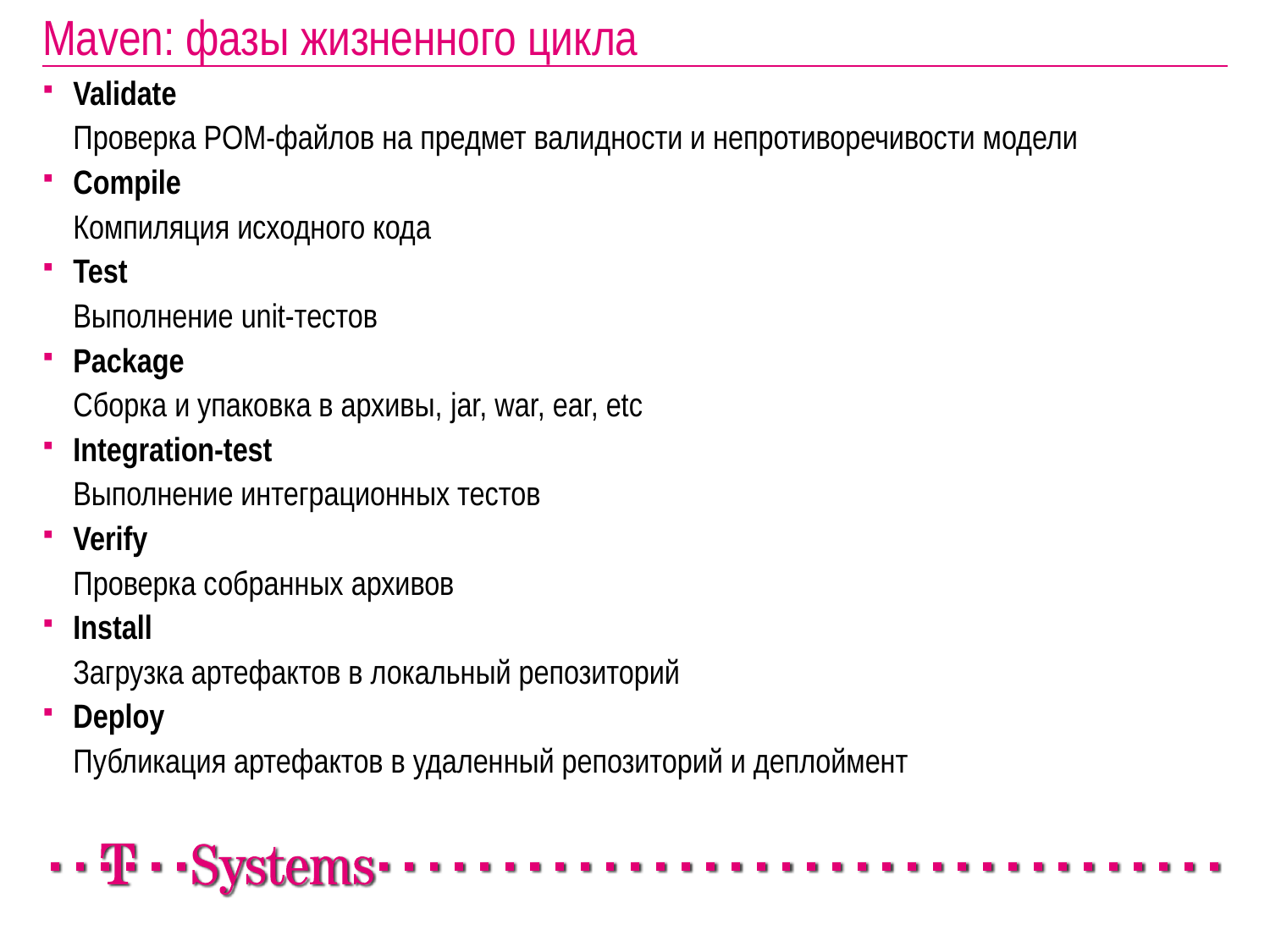

# Maven: фазы жизненного цикла
Validate
	Проверка POM-файлов на предмет валидности и непротиворечивости модели
Compile
	Компиляция исходного кода
Test
	Выполнение unit-тестов
Package
	Сборка и упаковка в архивы, jar, war, ear, etc
Integration-test
	Выполнение интеграционных тестов
Verify
	Проверка собранных архивов
Install
	Загрузка артефактов в локальный репозиторий
Deploy
	Публикация артефактов в удаленный репозиторий и деплоймент